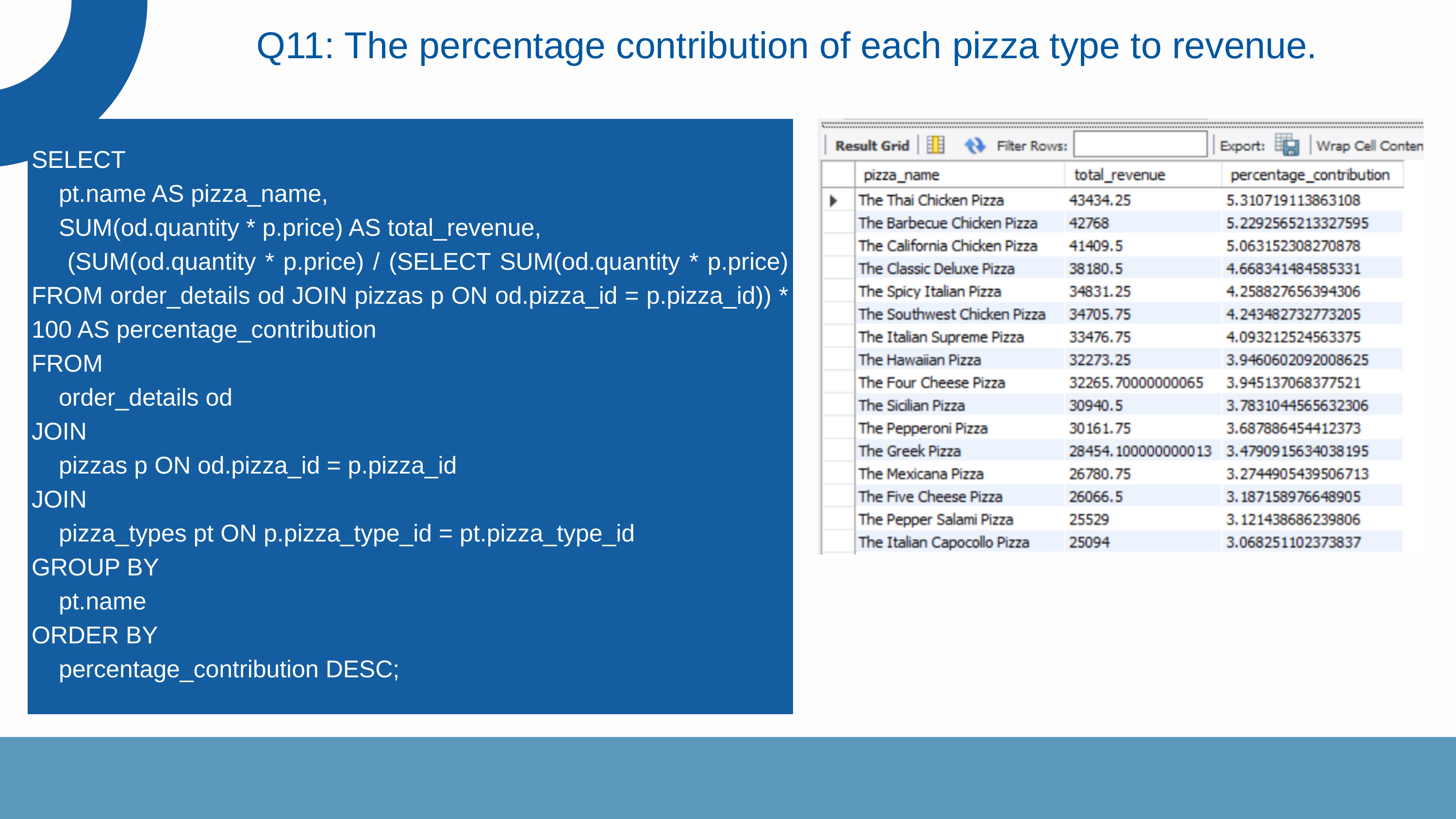

Q11: The percentage contribution of each pizza type to revenue.

SELECT
    pt.name AS pizza_name,
    SUM(od.quantity * p.price) AS total_revenue,
    (SUM(od.quantity * p.price) / (SELECT SUM(od.quantity * p.price) FROM order_details od JOIN pizzas p ON od.pizza_id = p.pizza_id)) * 100 AS percentage_contribution
FROM
    order_details od
JOIN
    pizzas p ON od.pizza_id = p.pizza_id
JOIN
    pizza_types pt ON p.pizza_type_id = pt.pizza_type_id
GROUP BY
    pt.name
ORDER BY
    percentage_contribution DESC;